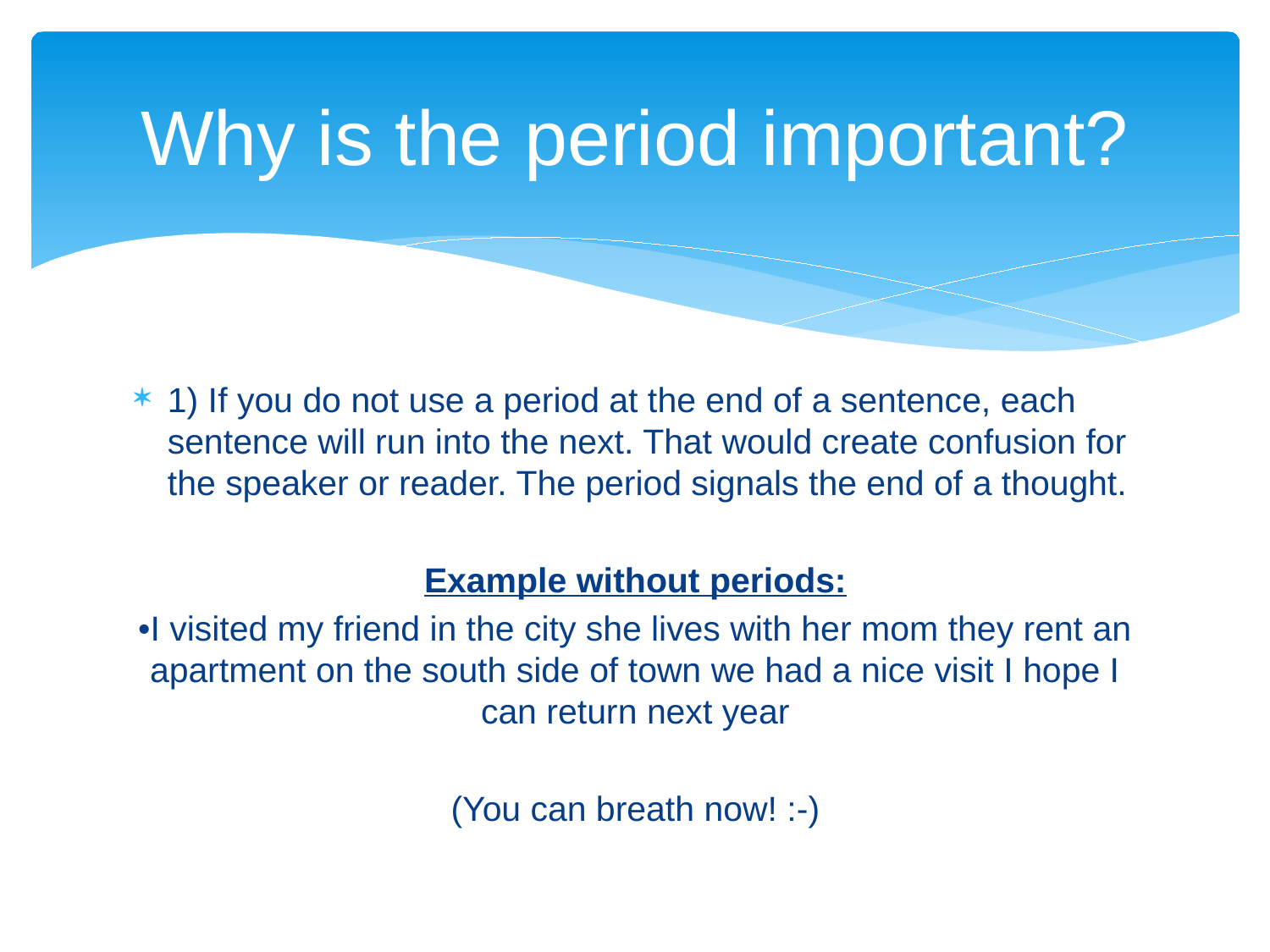

# Why is the period important?
1) If you do not use a period at the end of a sentence, each sentence will run into the next. That would create confusion for the speaker or reader. The period signals the end of a thought.

Example without periods:
•I visited my friend in the city she lives with her mom they rent an apartment on the south side of town we had a nice visit I hope I can return next year

(You can breath now! :-)